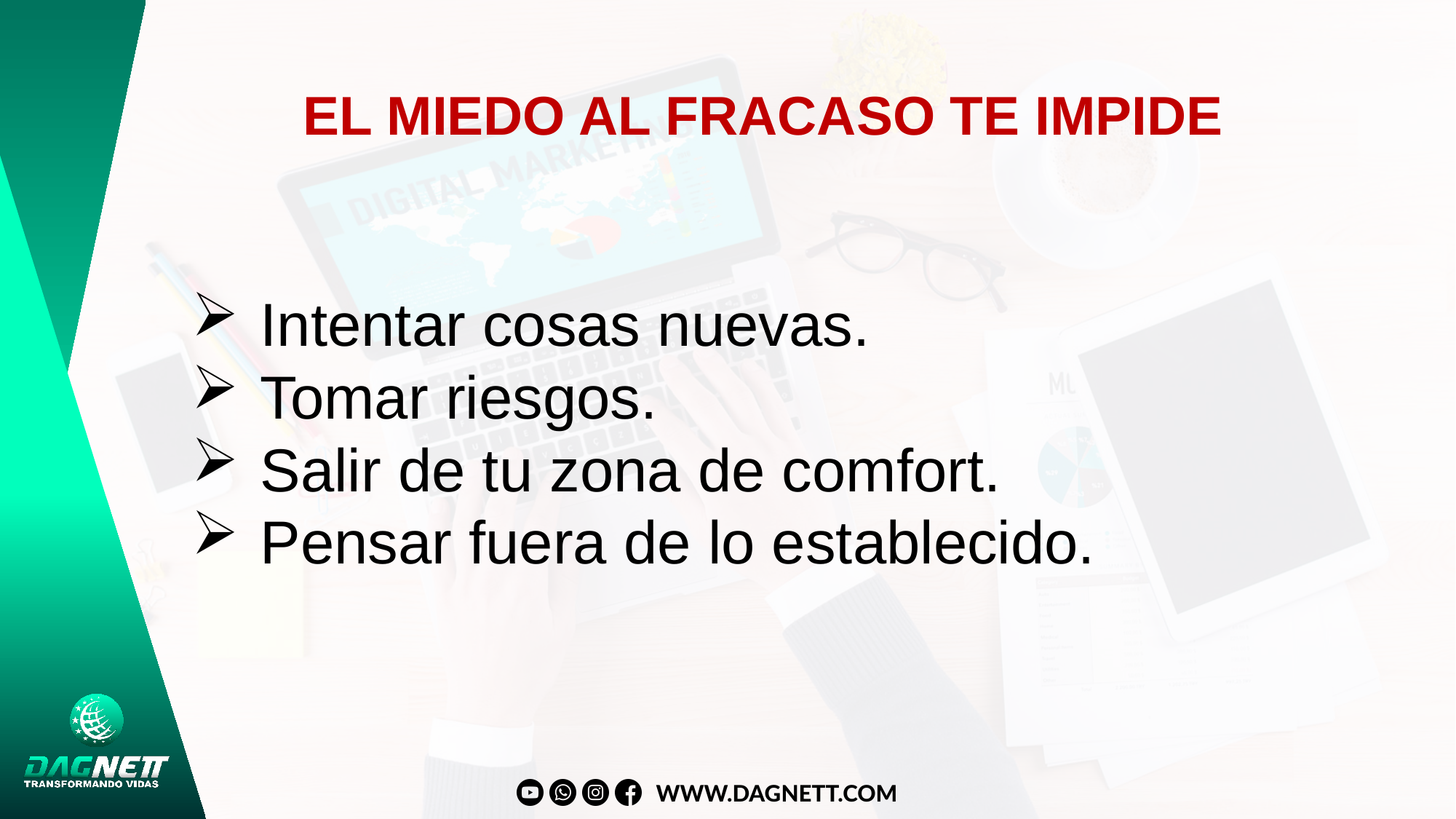

EL MIEDO AL FRACASO TE IMPIDE
Intentar cosas nuevas.
Tomar riesgos.
Salir de tu zona de comfort.
Pensar fuera de lo establecido.